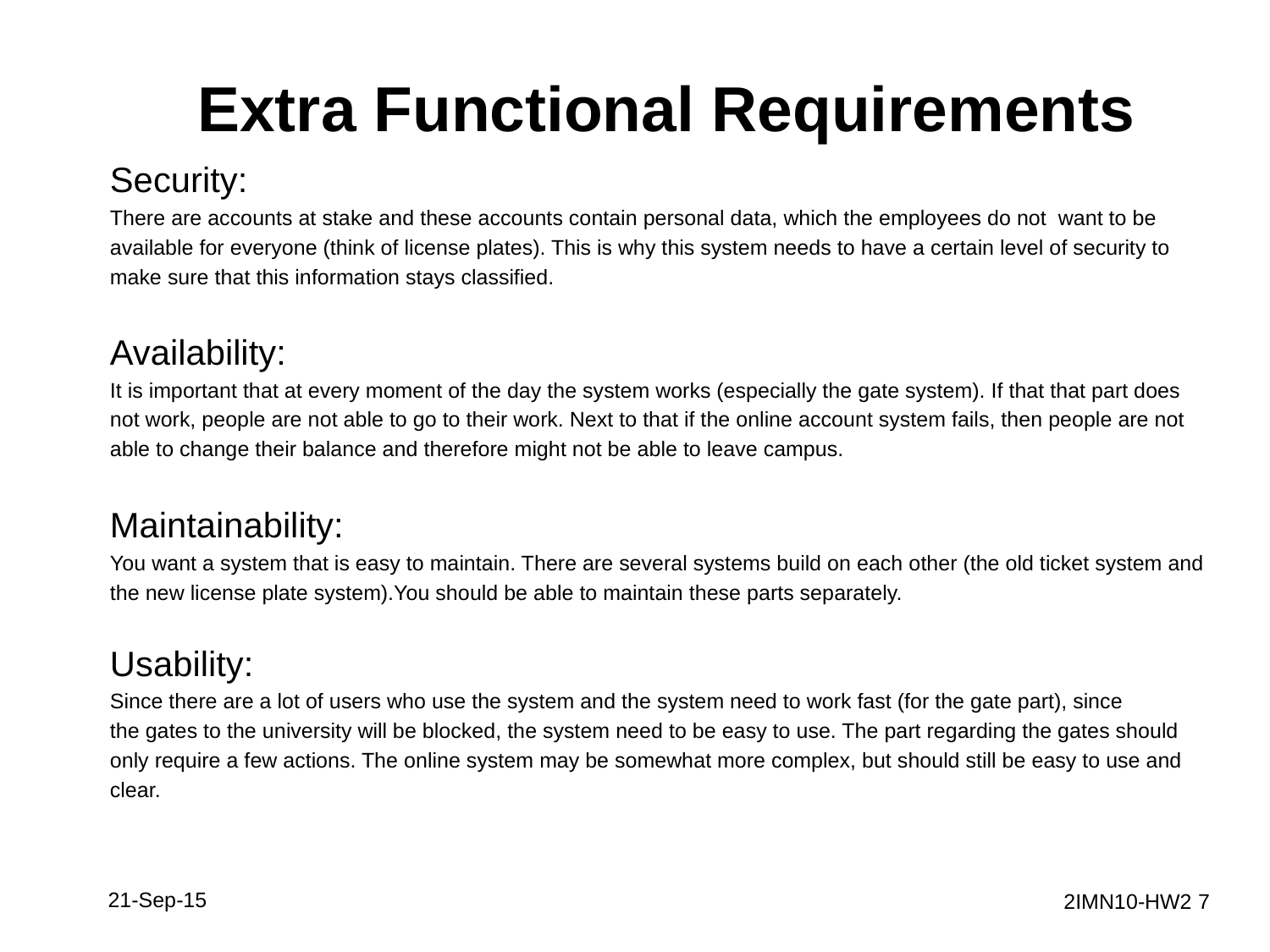

# Extra Functional Requirements
Security:
There are accounts at stake and these accounts contain personal data, which the employees do not  want to be
available for everyone (think of license plates). This is why this system needs to have a certain level of security to
make sure that this information stays classified.

Availability:
It is important that at every moment of the day the system works (especially the gate system). If that that part does
not work, people are not able to go to their work. Next to that if the online account system fails, then people are not
able to change their balance and therefore might not be able to leave campus.

Maintainability:
You want a system that is easy to maintain. There are several systems build on each other (the old ticket system and
the new license plate system).You should be able to maintain these parts separately.

Usability:
Since there are a lot of users who use the system and the system need to work fast (for the gate part), since
the gates to the university will be blocked, the system need to be easy to use. The part regarding the gates should
only require a few actions. The online system may be somewhat more complex, but should still be easy to use and
clear.
21-Sep-15
2IMN10-HW2 7